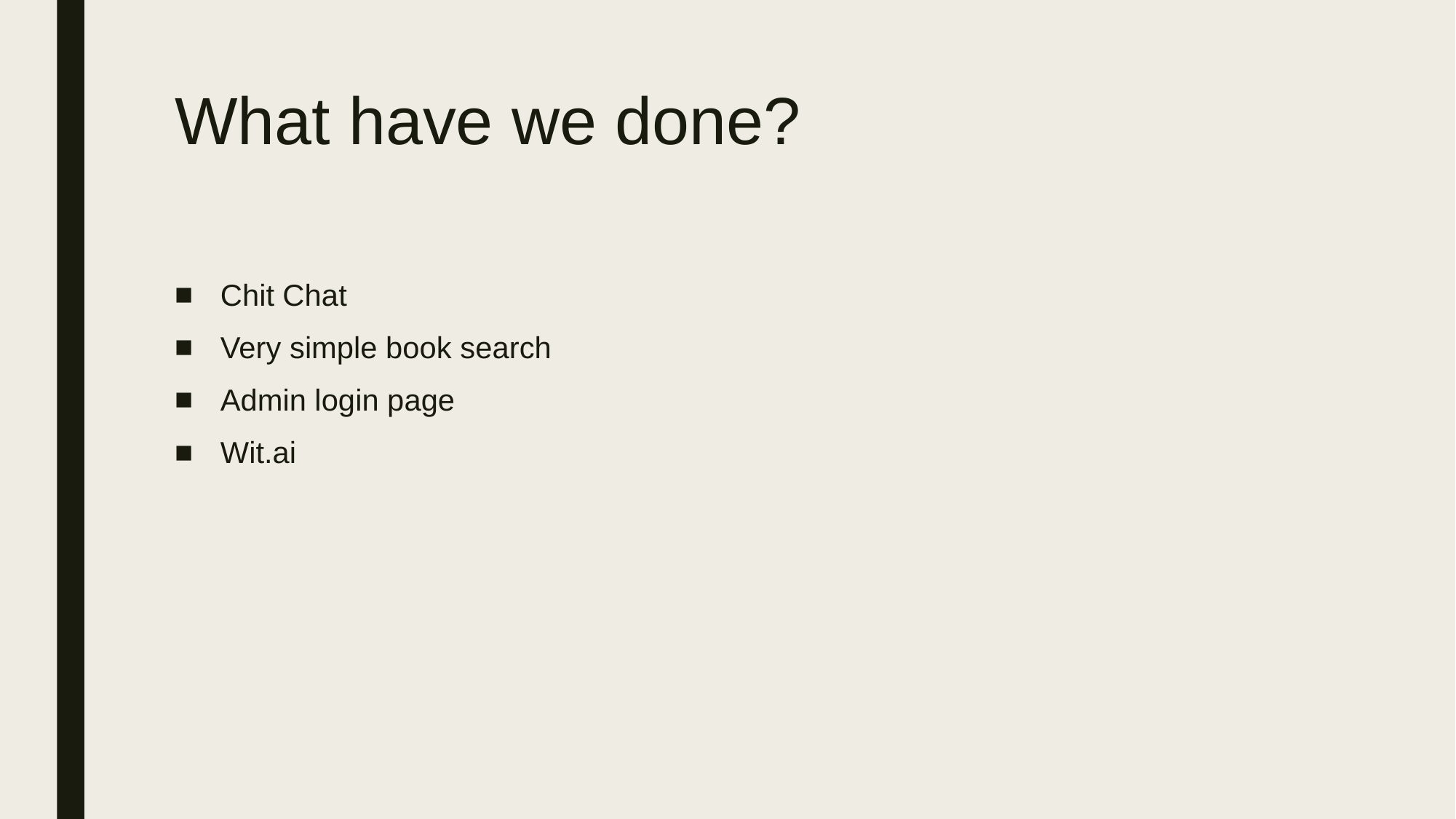

# What have we done?
Chit Chat
Very simple book search
Admin login page
Wit.ai